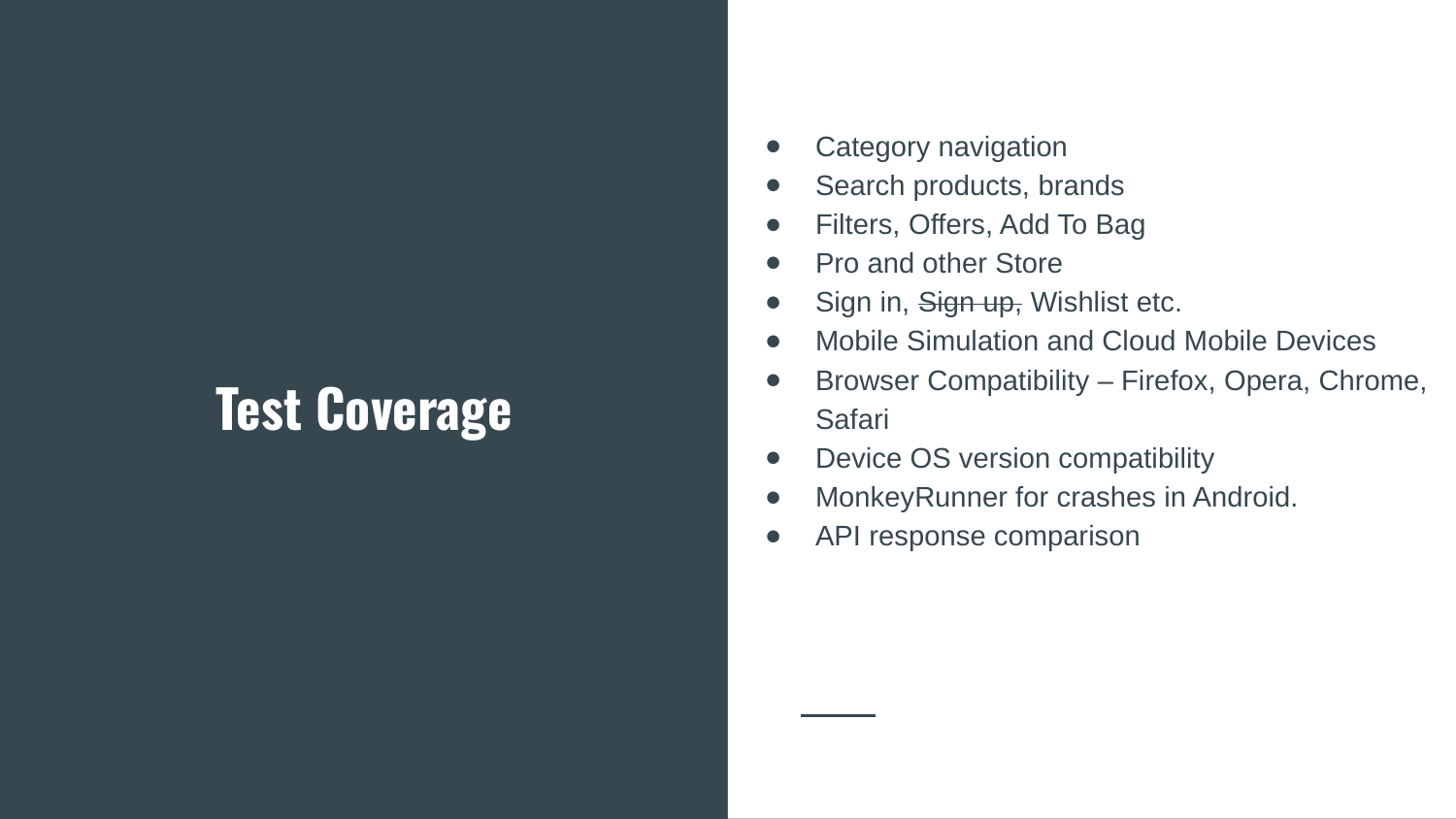

Category navigation
Search products, brands
Filters, Offers, Add To Bag
Pro and other Store
Sign in, Sign up, Wishlist etc.
Mobile Simulation and Cloud Mobile Devices
Browser Compatibility – Firefox, Opera, Chrome, Safari
Device OS version compatibility
MonkeyRunner for crashes in Android.
API response comparison

# Test Coverage